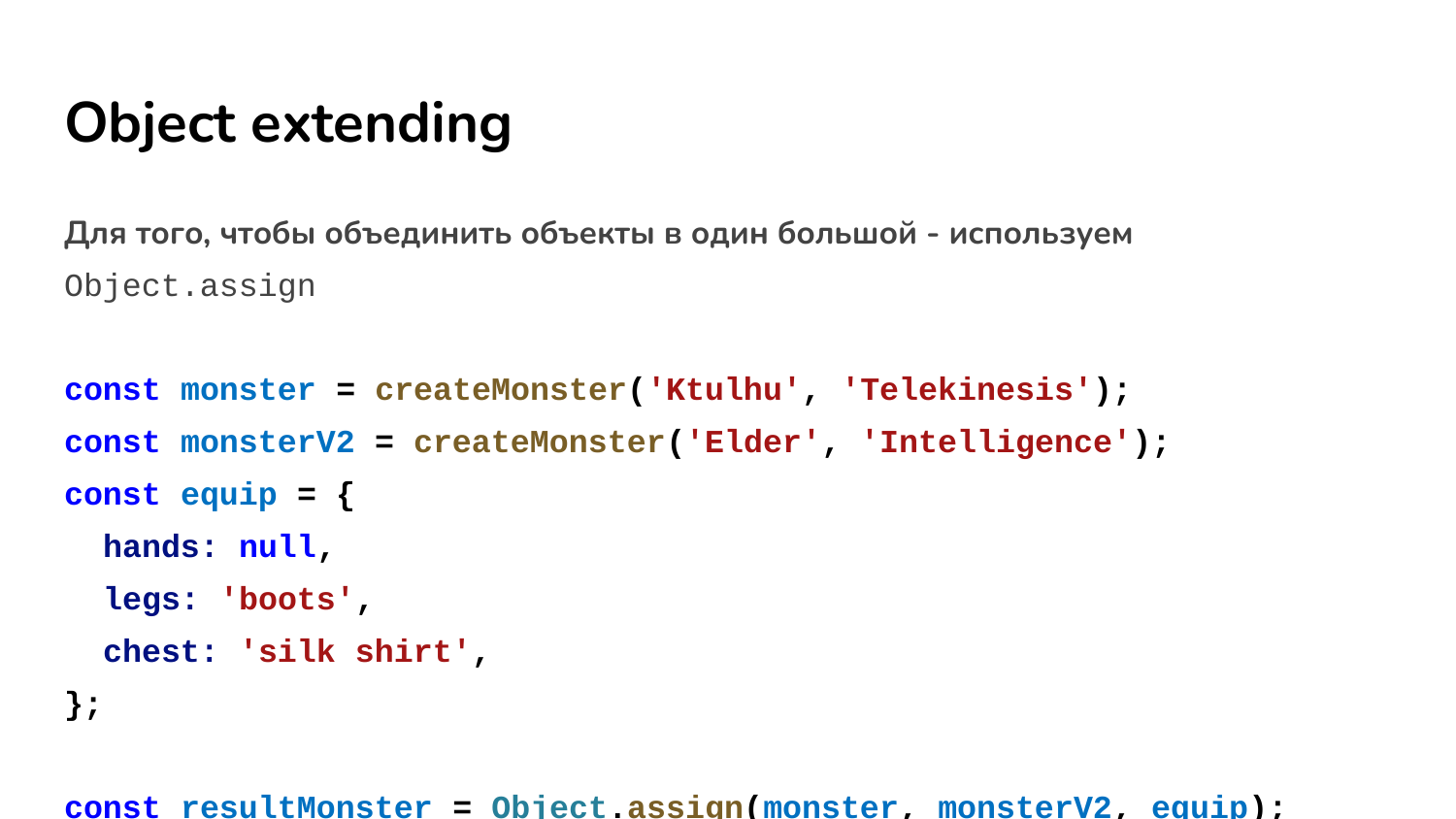

# Object extending
Для того, чтобы объединить объекты в один большой - используем Object.assign

const monster = createMonster('Ktulhu', 'Telekinesis');
const monsterV2 = createMonster('Elder', 'Intelligence');
const equip = {
  hands: null,
  legs: 'boots',
  chest: 'silk shirt',
};

const resultMonster = Object.assign(monster, monsterV2, equip);